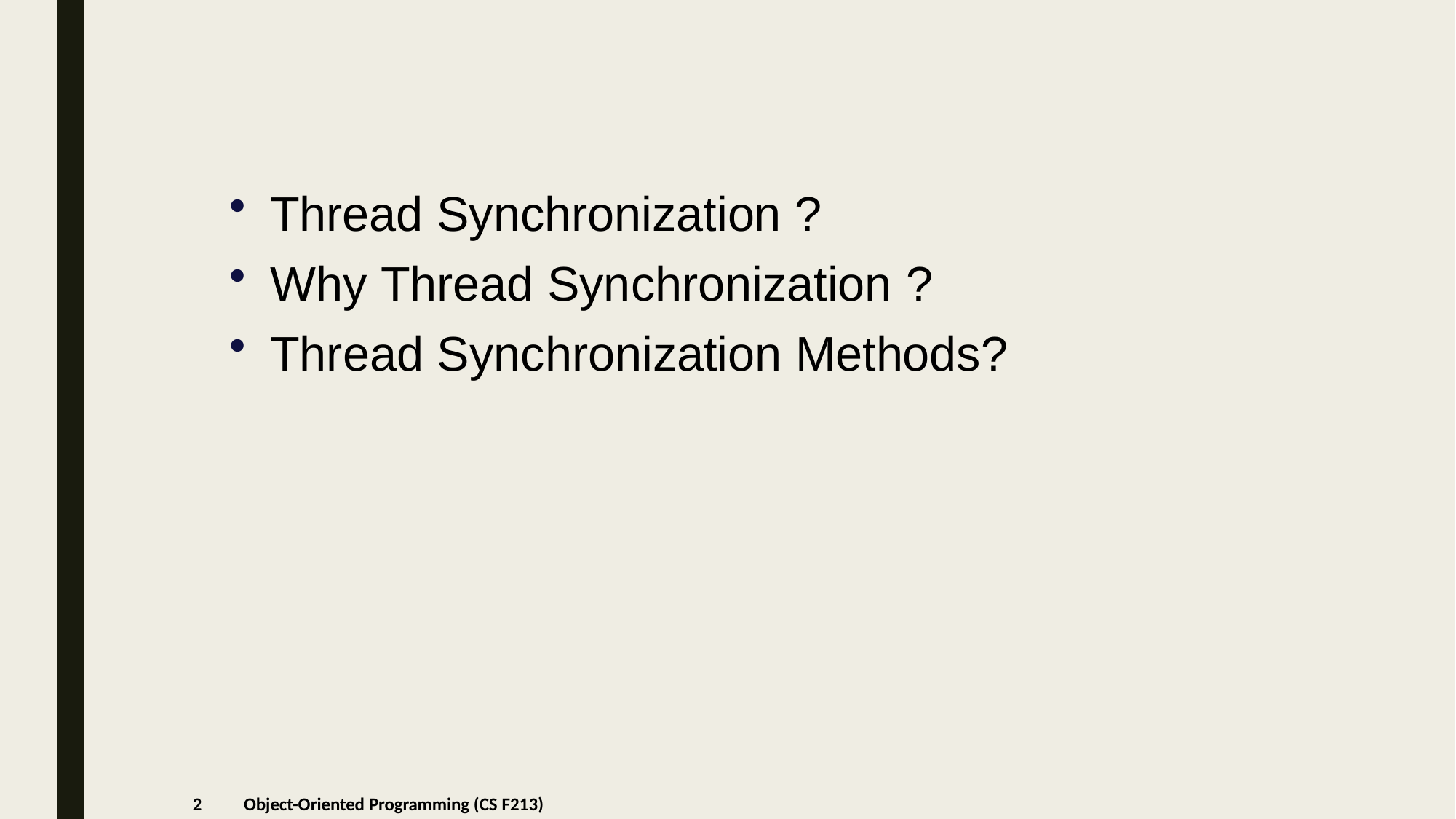

Thread Synchronization ?
Why Thread Synchronization ?
Thread Synchronization Methods?
2
Object-Oriented Programming (CS F213)